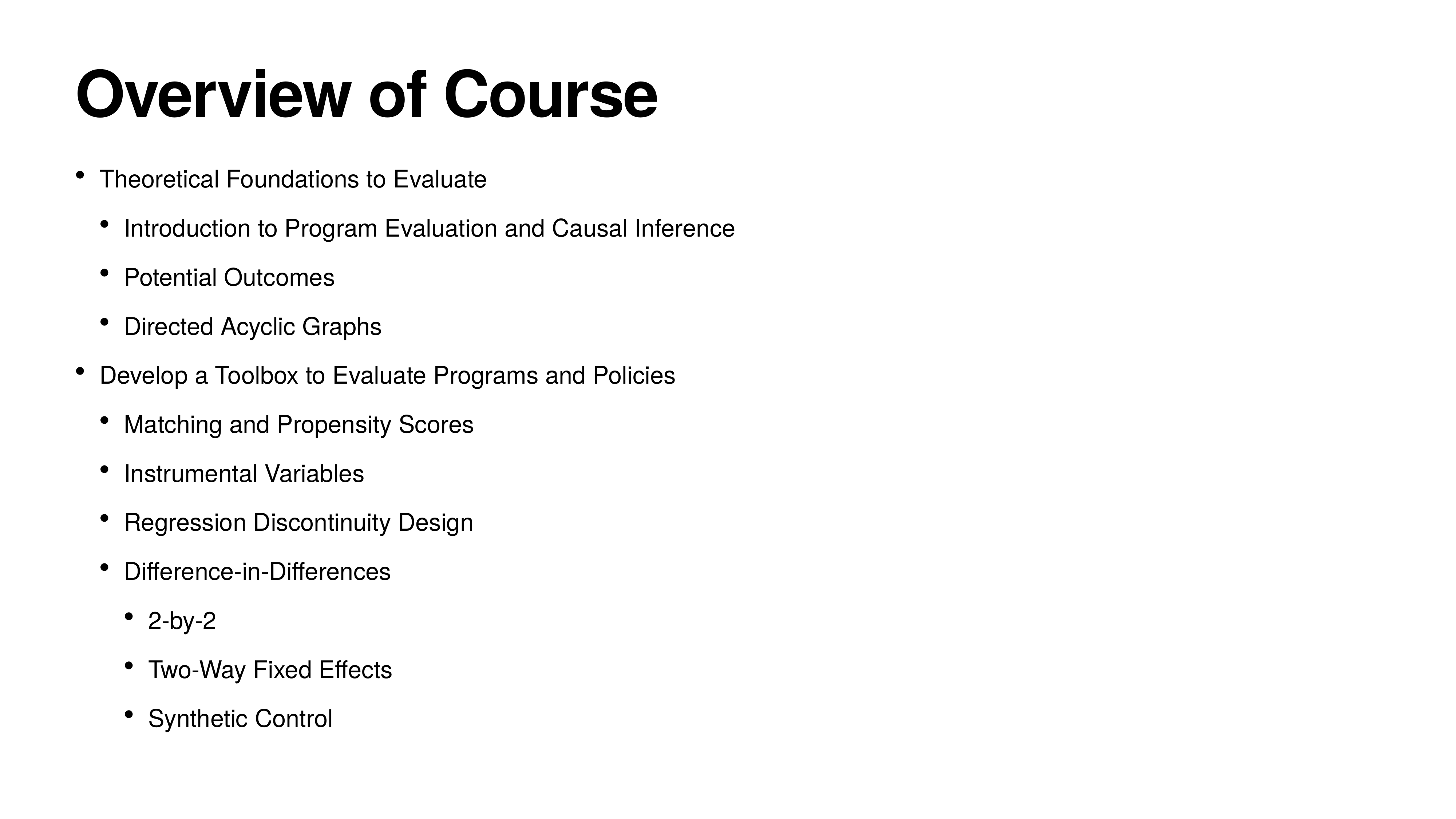

# Overview of Course
Theoretical Foundations to Evaluate
Introduction to Program Evaluation and Causal Inference
Potential Outcomes
Directed Acyclic Graphs
Develop a Toolbox to Evaluate Programs and Policies
Matching and Propensity Scores
Instrumental Variables
Regression Discontinuity Design
Difference-in-Differences
2-by-2
Two-Way Fixed Effects
Synthetic Control
3